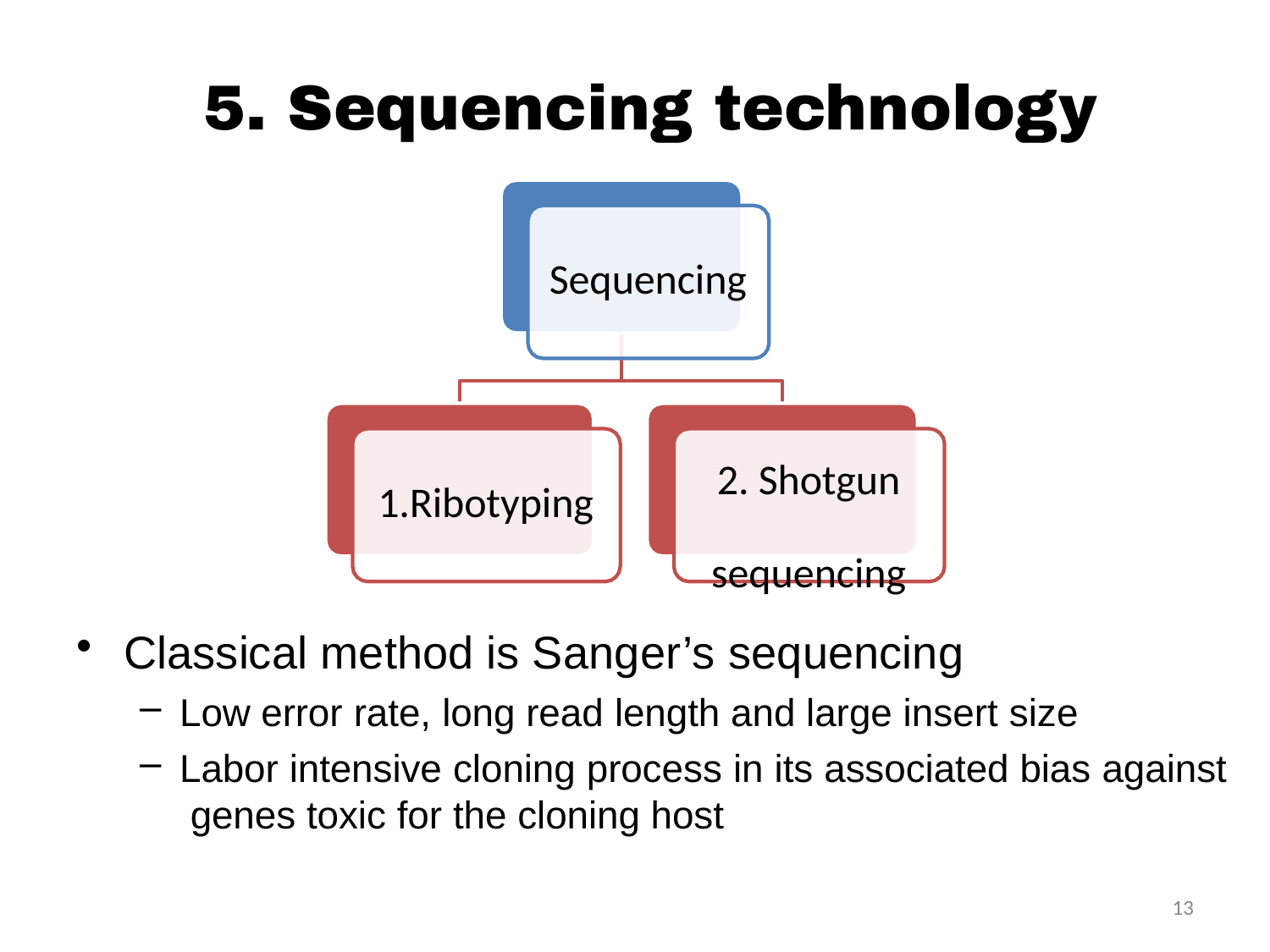

# 5. Sequencing technology

Sequencing

2. Shotgun  sequencing
1.Ribotyping
Classical method is Sanger’s sequencing
Low error rate, long read length and large insert size
Labor intensive cloning process in its associated bias against  genes toxic for the cloning host
13